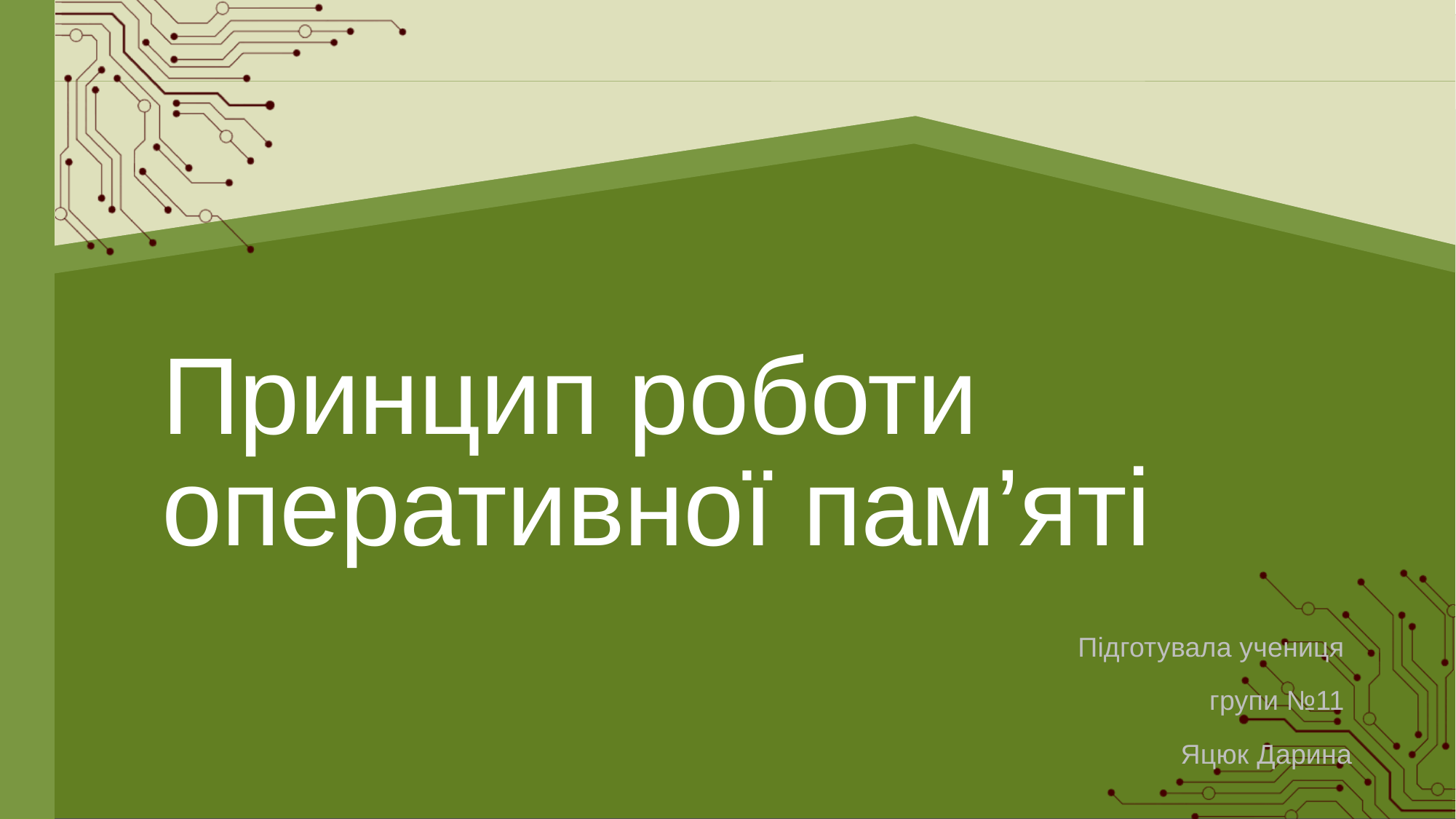

# Принцип роботи оперативної пам’яті
Підготувала учениця
групи №11
Яцюк Дарина